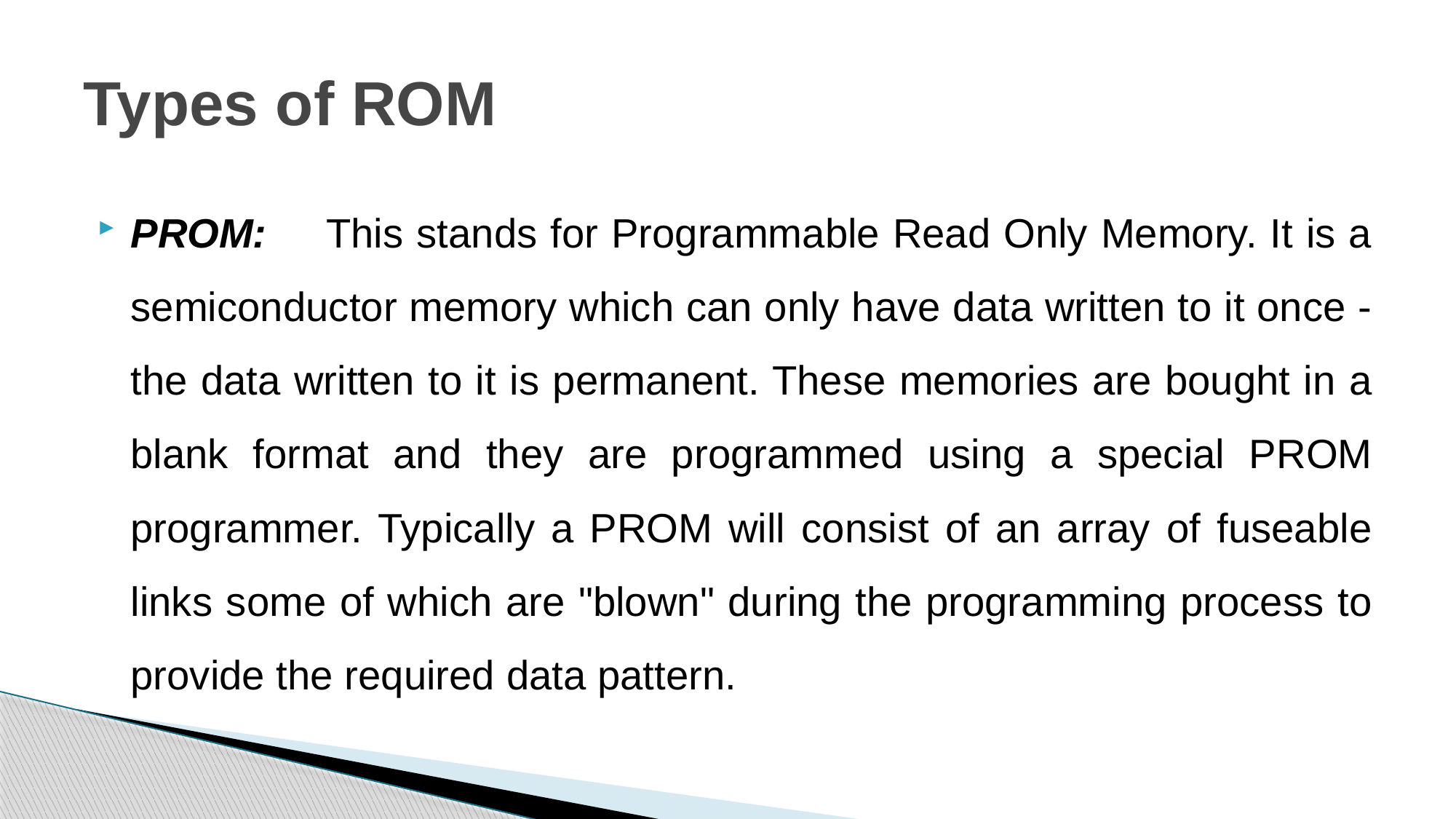

# Types of ROM
PROM:     This stands for Programmable Read Only Memory. It is a semiconductor memory which can only have data written to it once - the data written to it is permanent. These memories are bought in a blank format and they are programmed using a special PROM programmer. Typically a PROM will consist of an array of fuseable links some of which are "blown" during the programming process to provide the required data pattern.